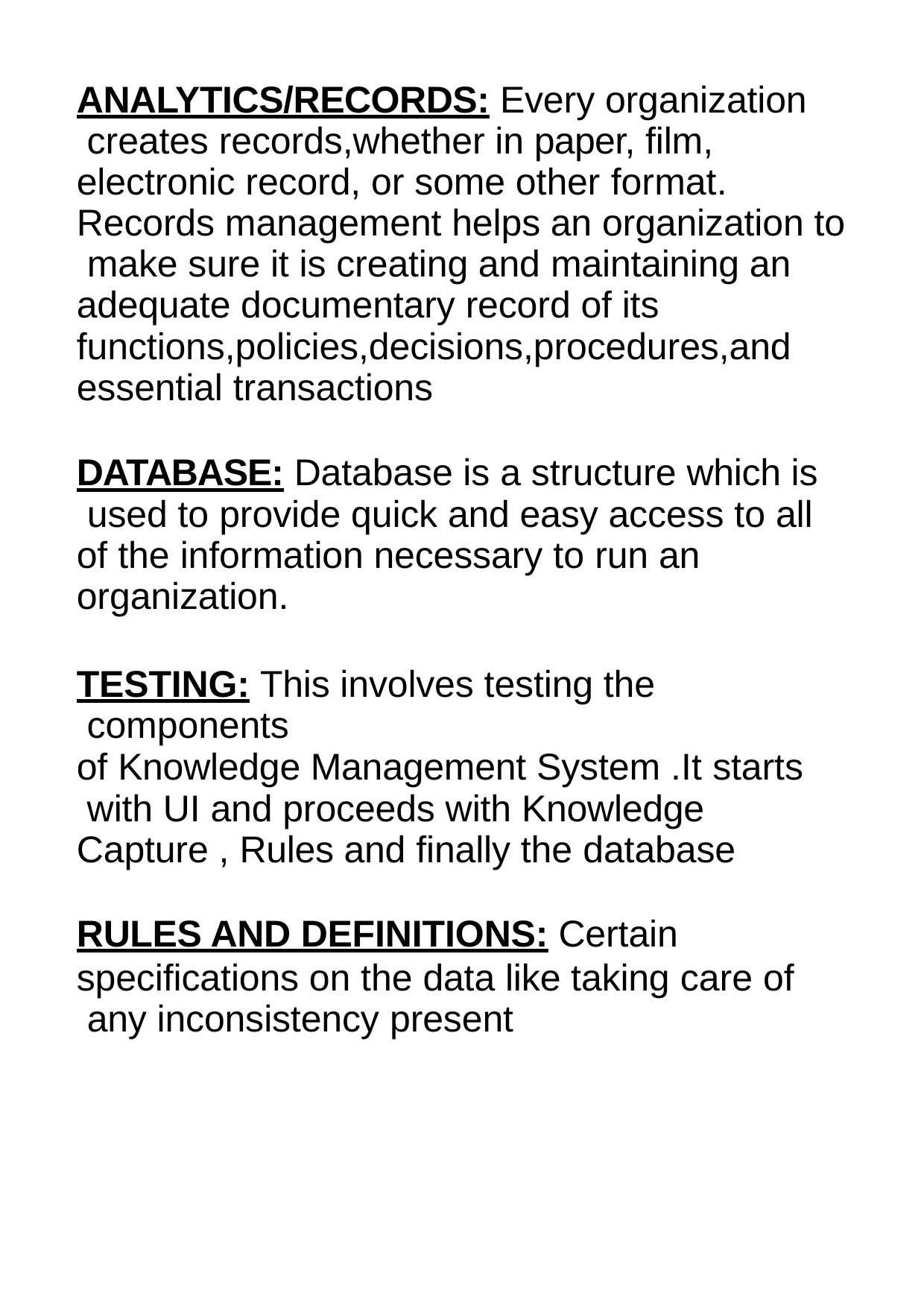

ANALYTICS/RECORDS: Every organization  creates records,whether in paper, film,  electronic record, or some other format.
Records management helps an organization to  make sure it is creating and maintaining an  adequate documentary record of its  functions,policies,decisions,procedures,and  essential transactions

DATABASE: Database is a structure which is  used to provide quick and easy access to all  of the information necessary to run an  organization.

TESTING: This involves testing the  components
of Knowledge Management System .It starts  with UI and proceeds with Knowledge
Capture , Rules and finally the database

RULES AND DEFINITIONS: Certain
specifications on the data like taking care of  any inconsistency present